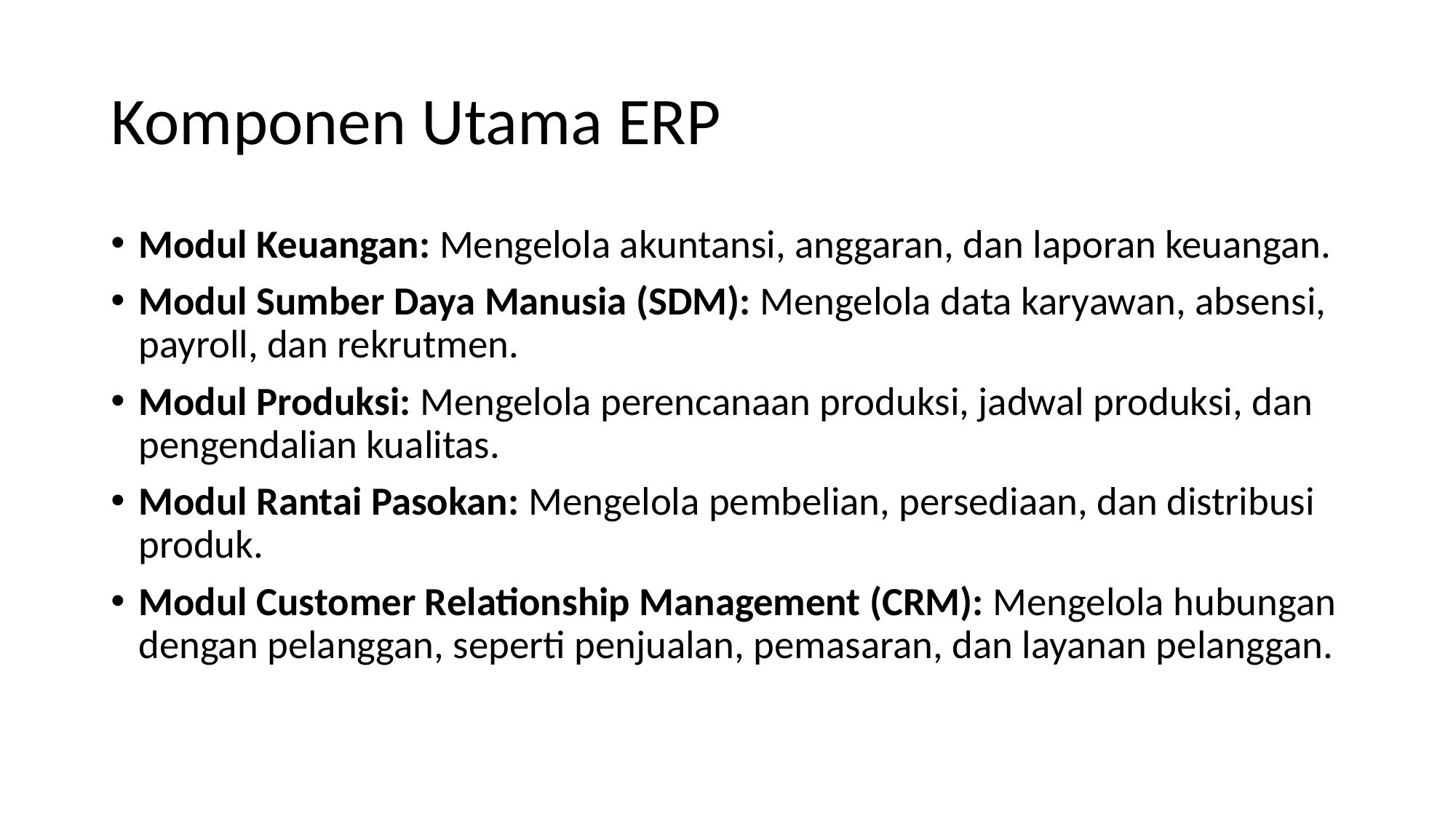

# Komponen Utama ERP
Modul Keuangan: Mengelola akuntansi, anggaran, dan laporan keuangan.
Modul Sumber Daya Manusia (SDM): Mengelola data karyawan, absensi, payroll, dan rekrutmen.
Modul Produksi: Mengelola perencanaan produksi, jadwal produksi, dan pengendalian kualitas.
Modul Rantai Pasokan: Mengelola pembelian, persediaan, dan distribusi produk.
Modul Customer Relationship Management (CRM): Mengelola hubungan dengan pelanggan, seperti penjualan, pemasaran, dan layanan pelanggan.